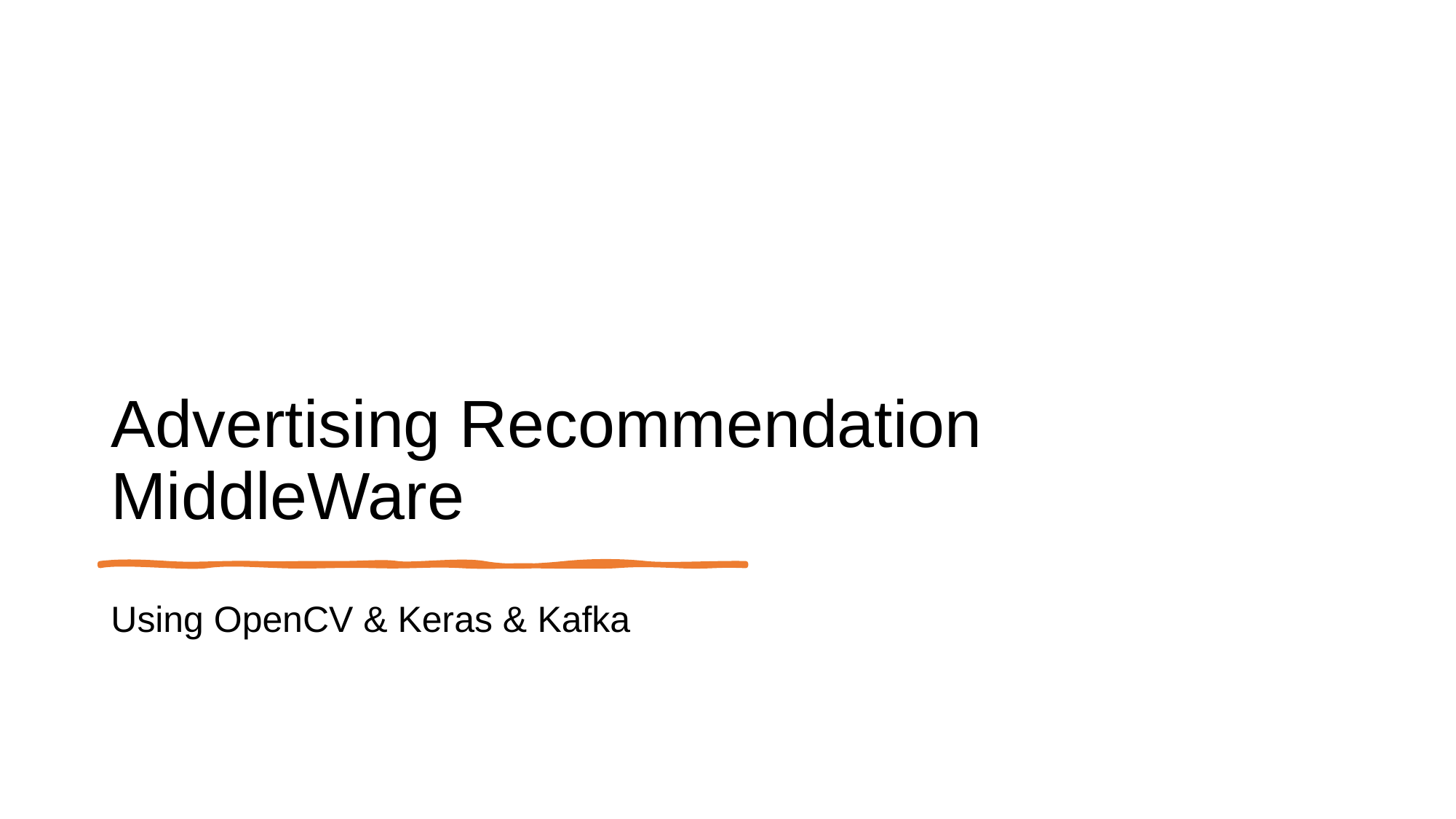

# Advertising Recommendation MiddleWare

Using OpenCV & Keras & Kafka